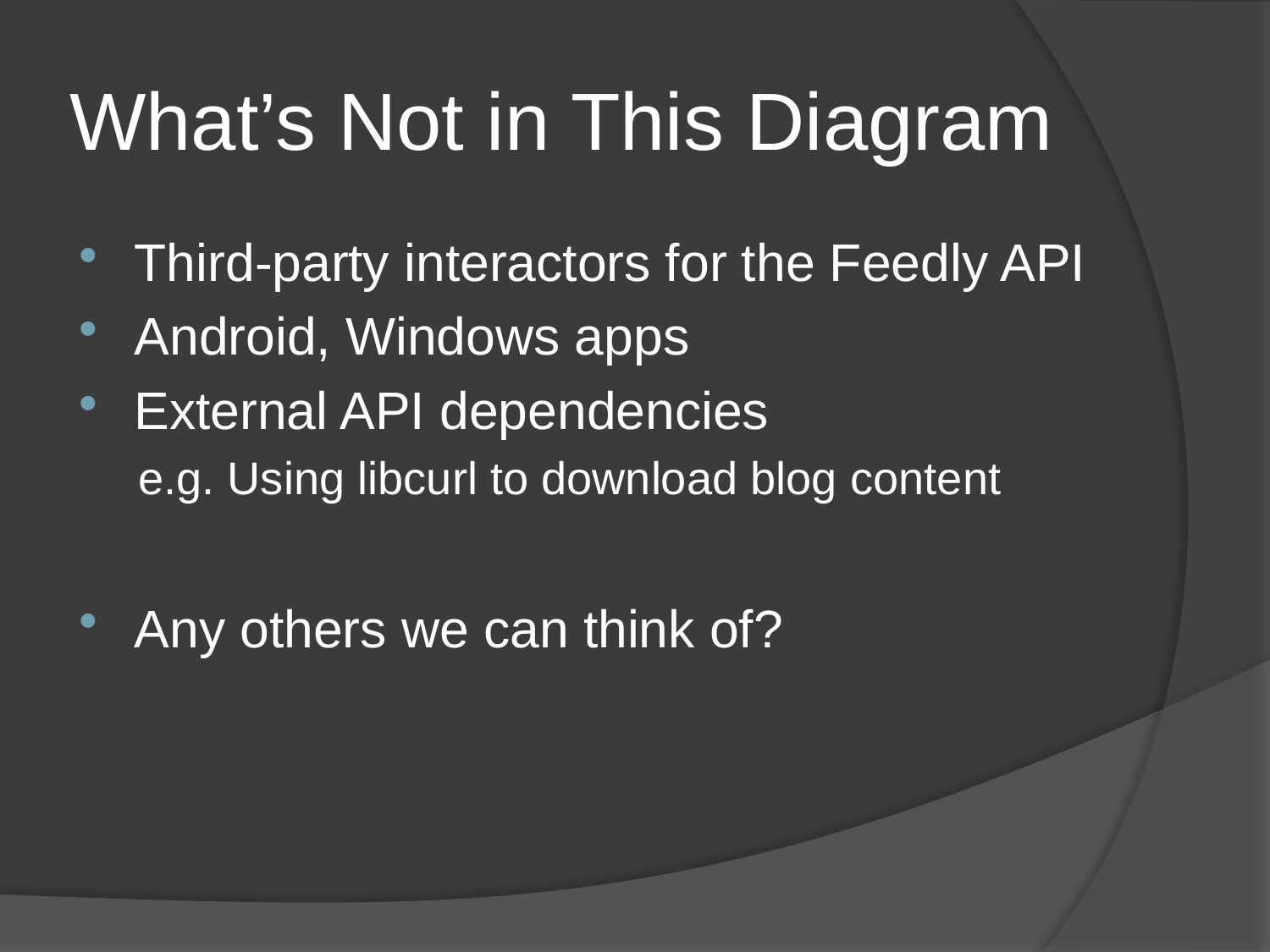

# What’s Not in This Diagram
Third-party interactors for the Feedly API
Android, Windows apps
External API dependencies
e.g. Using libcurl to download blog content

Any others we can think of?